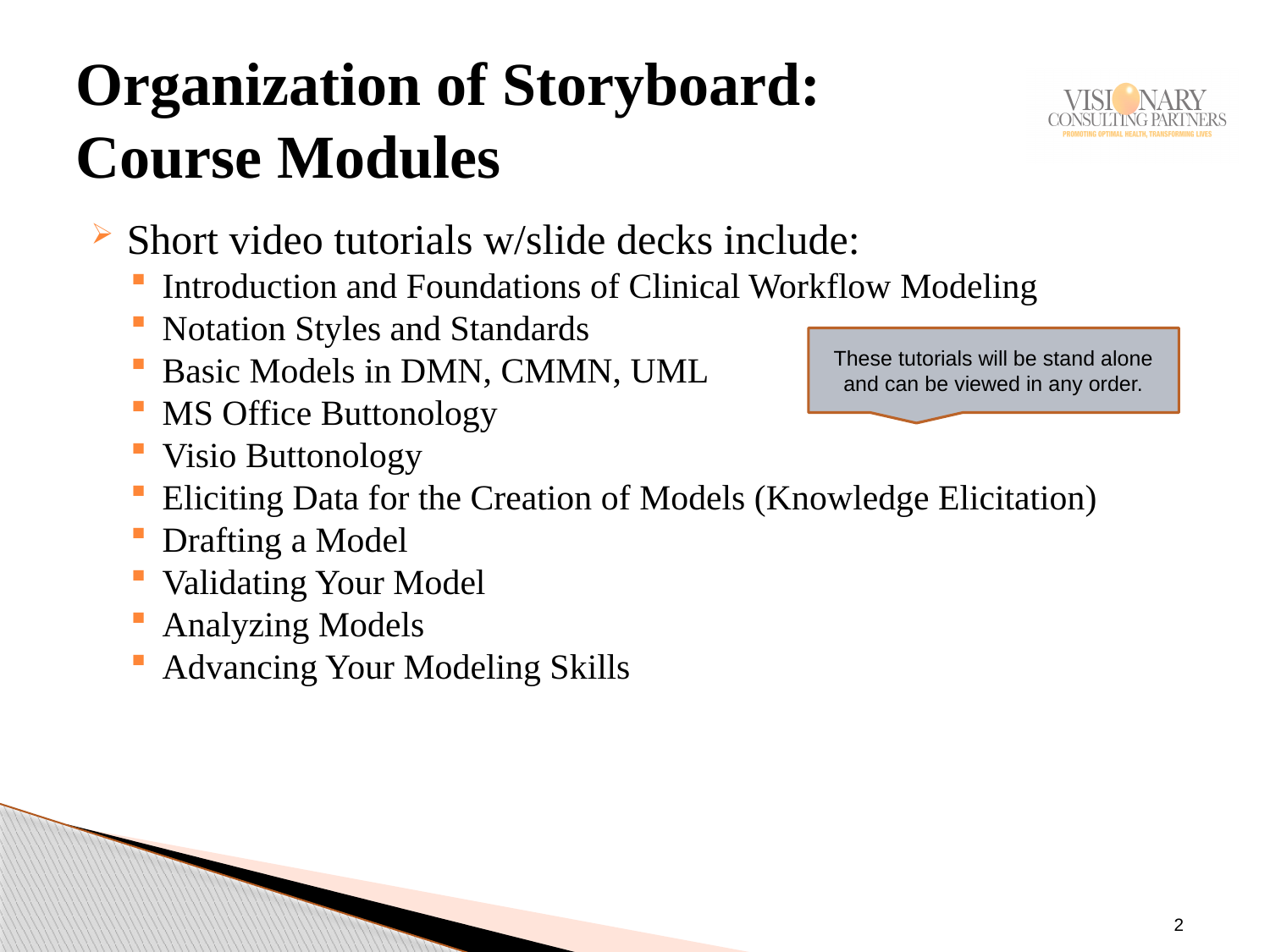

# Organization of Storyboard: Course Modules
Short video tutorials w/slide decks include:
Introduction and Foundations of Clinical Workflow Modeling
Notation Styles and Standards
Basic Models in DMN, CMMN, UML
MS Office Buttonology
Visio Buttonology
Eliciting Data for the Creation of Models (Knowledge Elicitation)
Drafting a Model
Validating Your Model
Analyzing Models
Advancing Your Modeling Skills

These tutorials will be stand alone and can be viewed in any order.
2